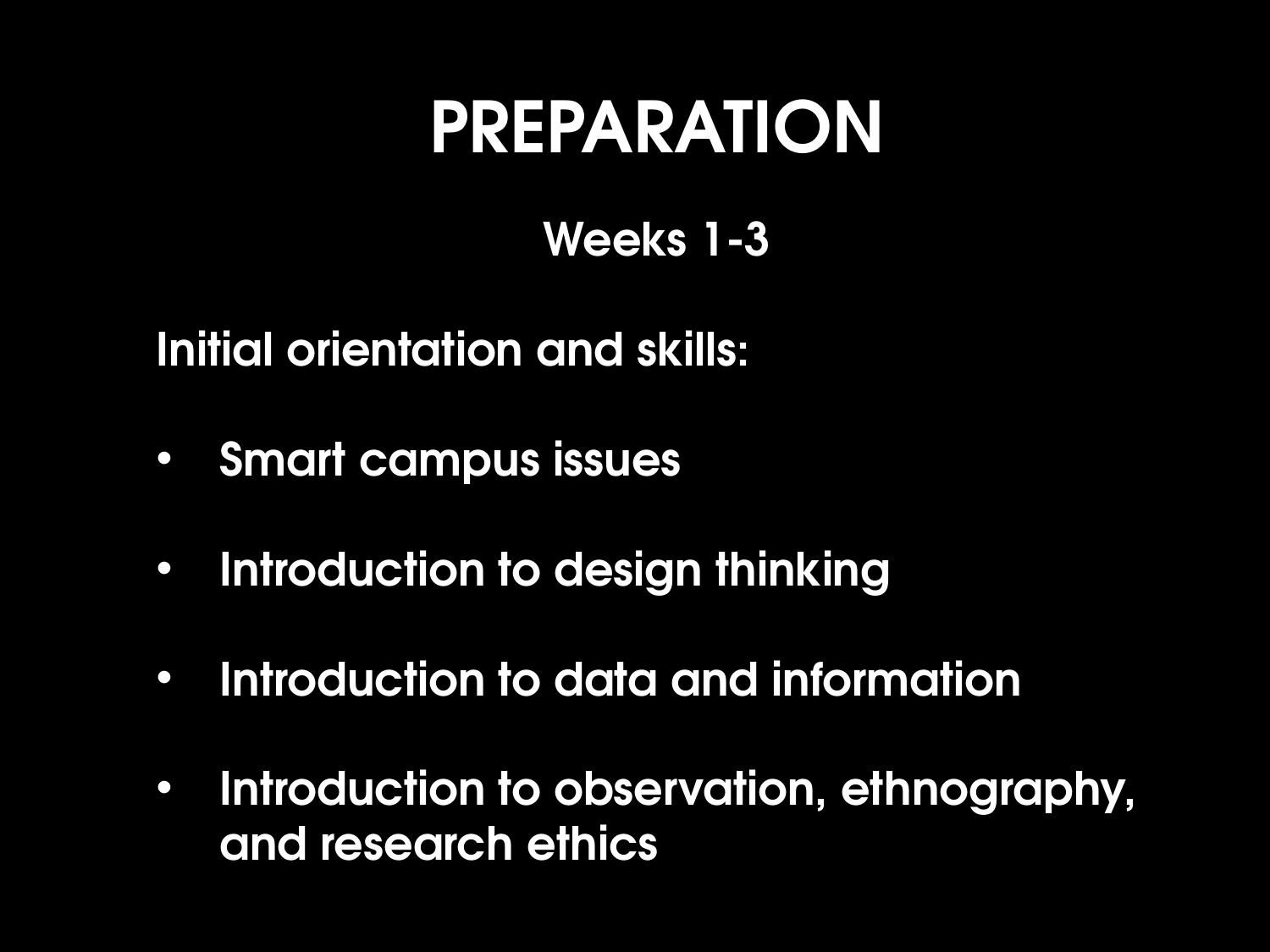

# PREPARATION
Weeks 1-3

Initial orientation and skills:

Smart campus issues

Introduction to design thinking

Introduction to data and information

Introduction to observation, ethnography, and research ethics